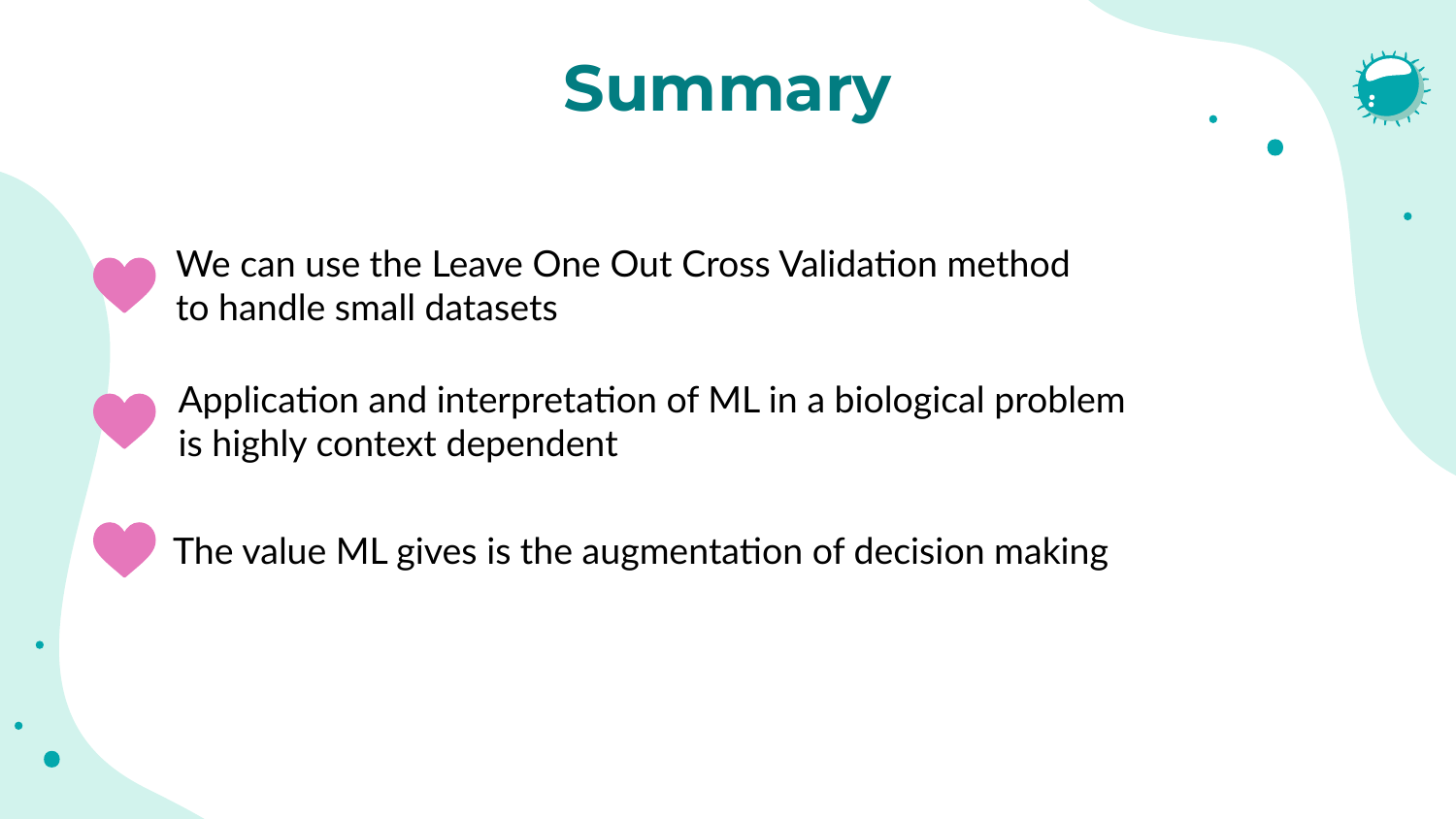

Summary
We can use the Leave One Out Cross Validation method
to handle small datasets

Application and interpretation of ML in a biological problem
is highly context dependent

The value ML gives is the augmentation of decision making